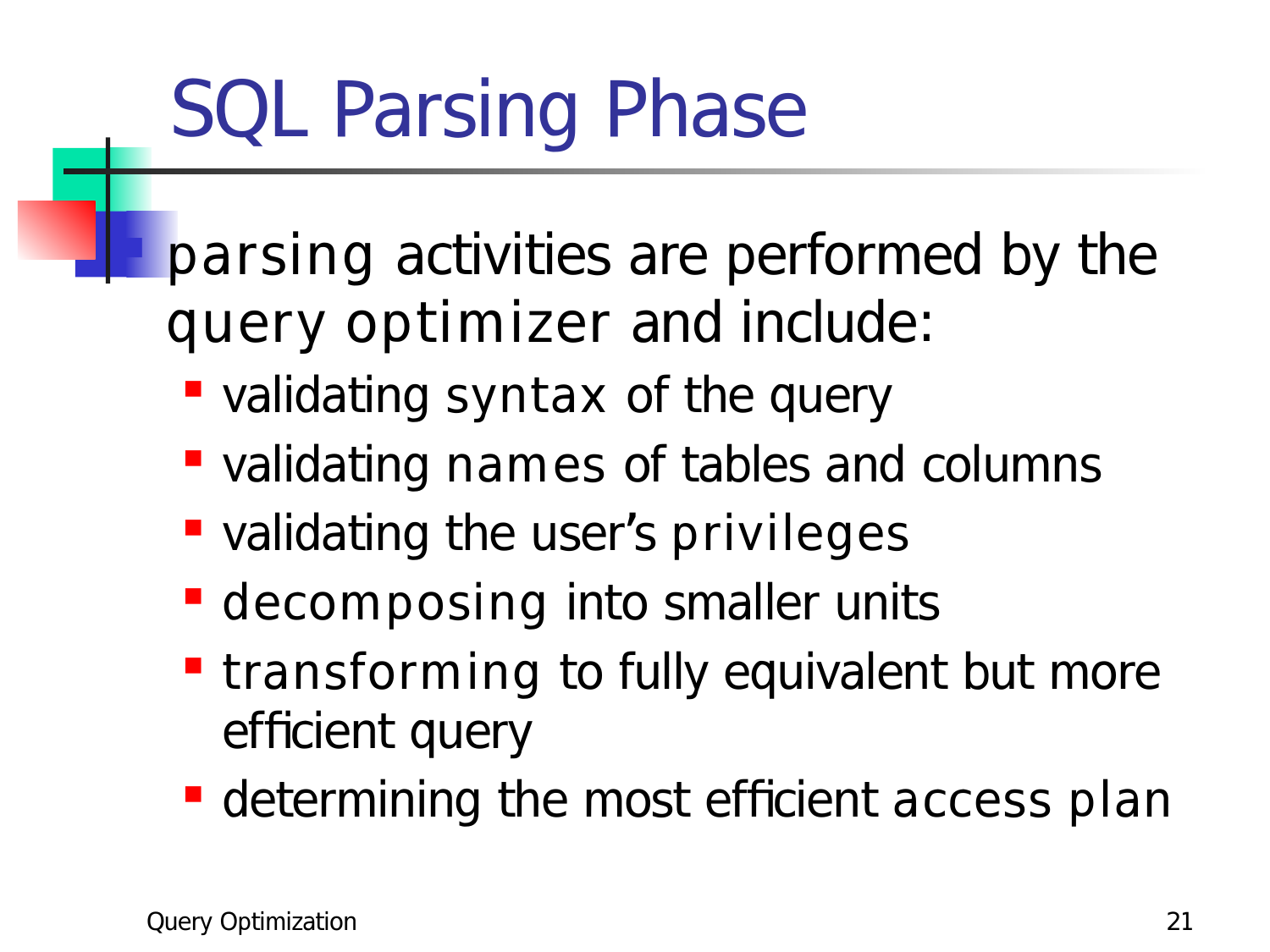

# SQL Parsing Phase
parsing activities are performed by the query optimizer and include:
validating syntax of the query
validating names of tables and columns
validating the user’s privileges
decomposing into smaller units
transforming to fully equivalent but more efficient query
determining the most efficient access plan
Query Optimization
21